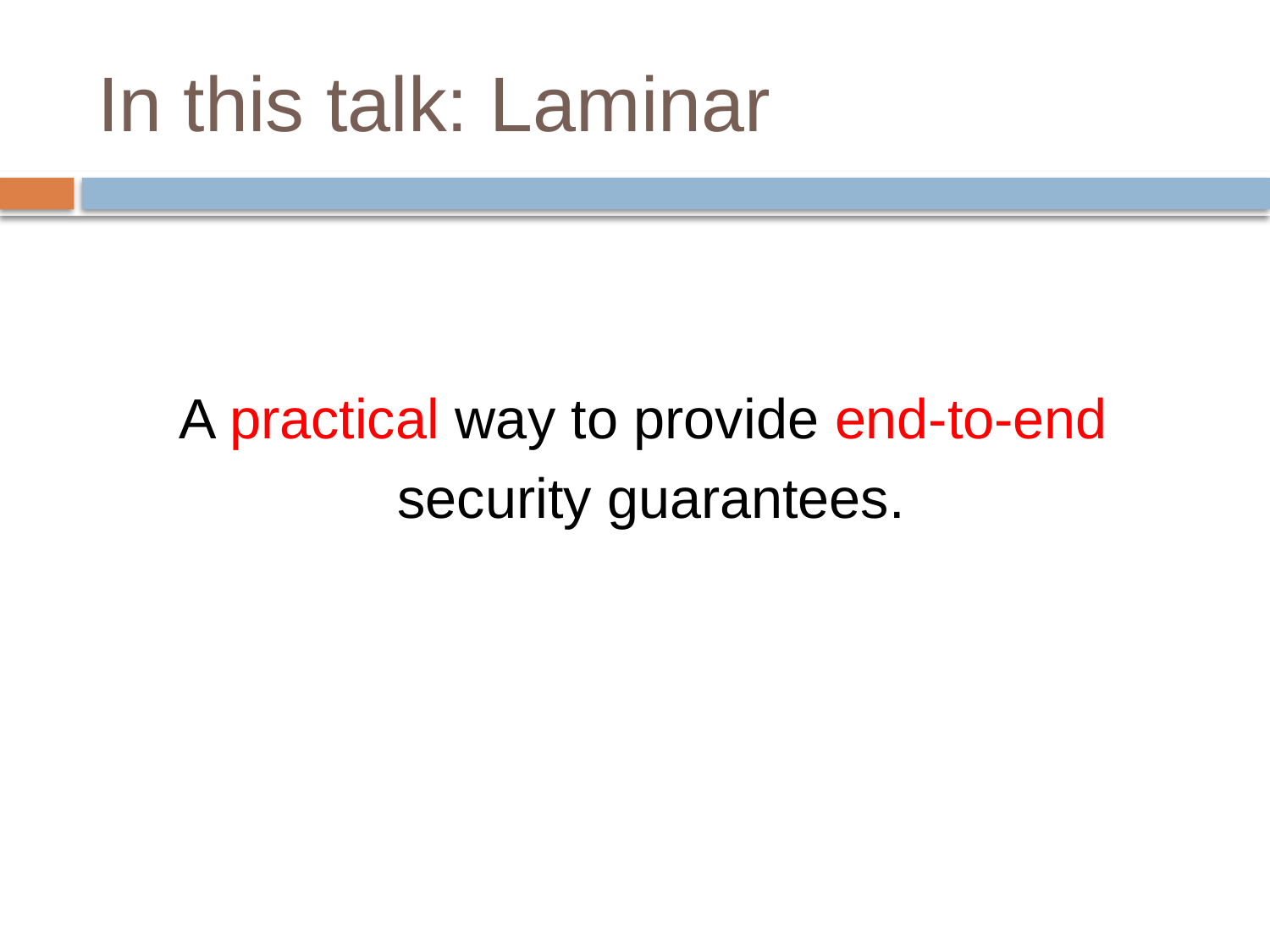

# In this talk: Laminar

A practical way to provide end-to-end
security guarantees.